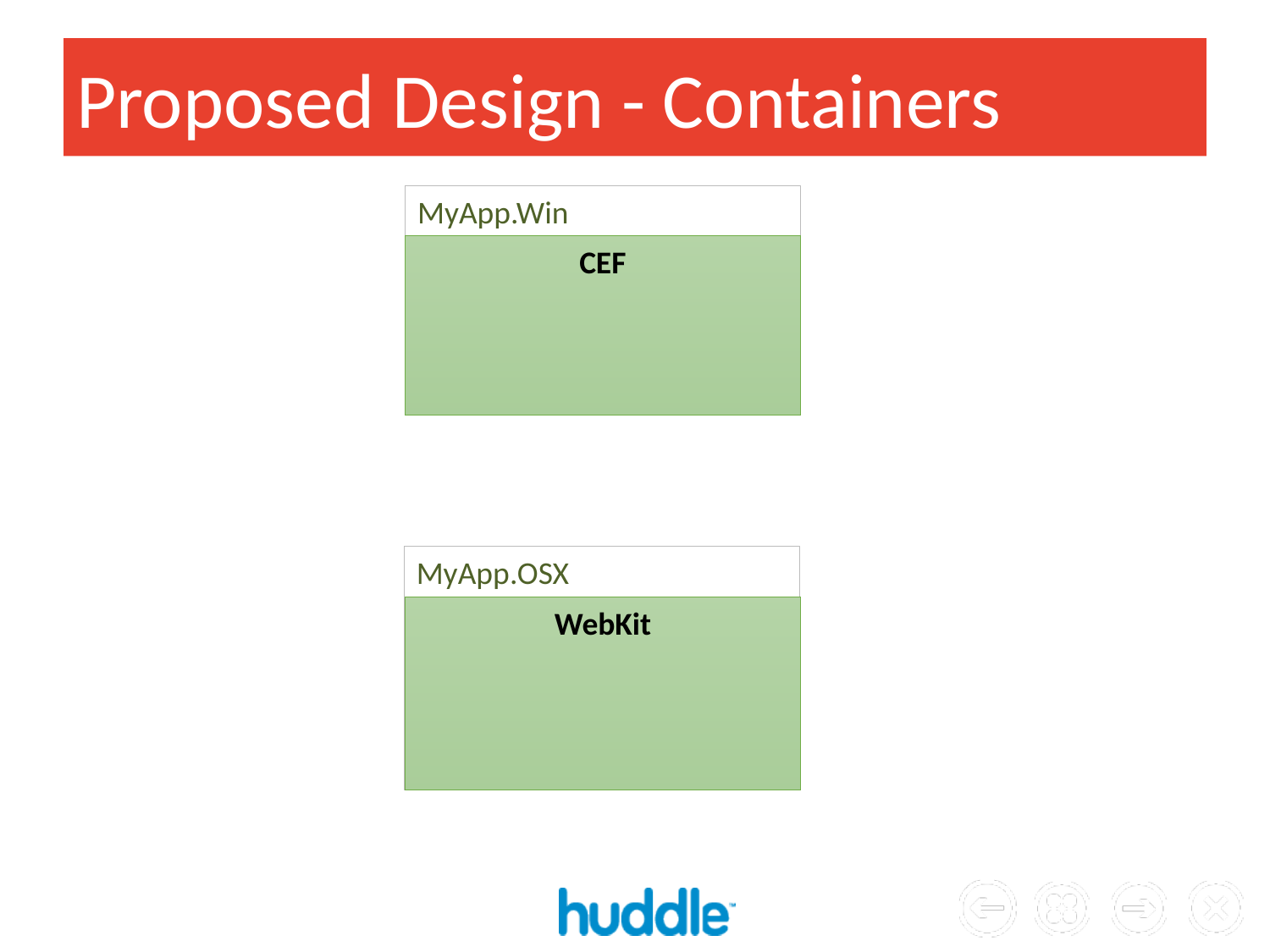

# Proposed Design - Containers
MyApp.Win
CEF
MyApp.OSX
WebKit